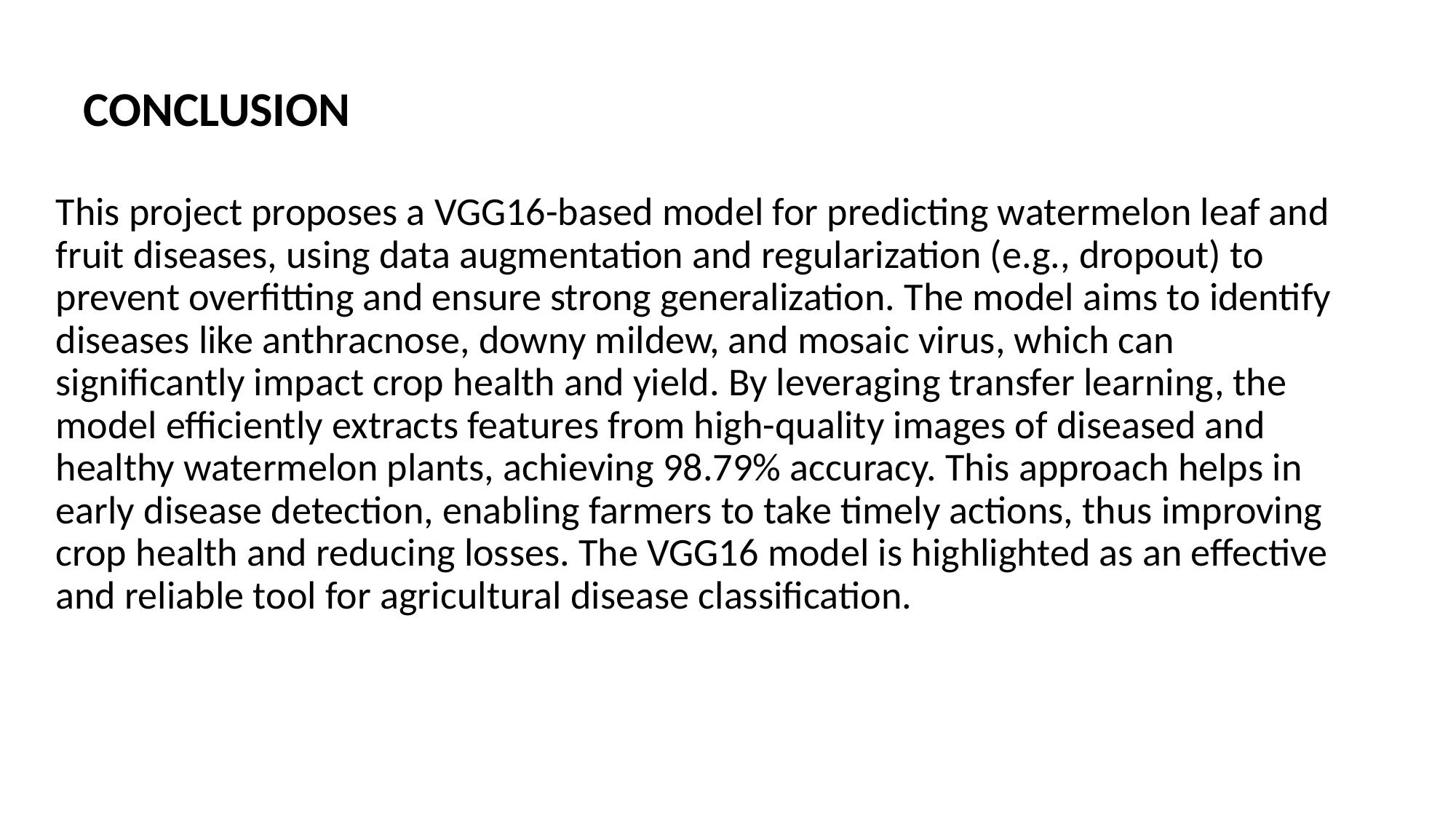

CONCLUSION
This project proposes a VGG16-based model for predicting watermelon leaf and fruit diseases, using data augmentation and regularization (e.g., dropout) to prevent overfitting and ensure strong generalization. The model aims to identify diseases like anthracnose, downy mildew, and mosaic virus, which can significantly impact crop health and yield. By leveraging transfer learning, the model efficiently extracts features from high-quality images of diseased and healthy watermelon plants, achieving 98.79% accuracy. This approach helps in early disease detection, enabling farmers to take timely actions, thus improving crop health and reducing losses. The VGG16 model is highlighted as an effective and reliable tool for agricultural disease classification.